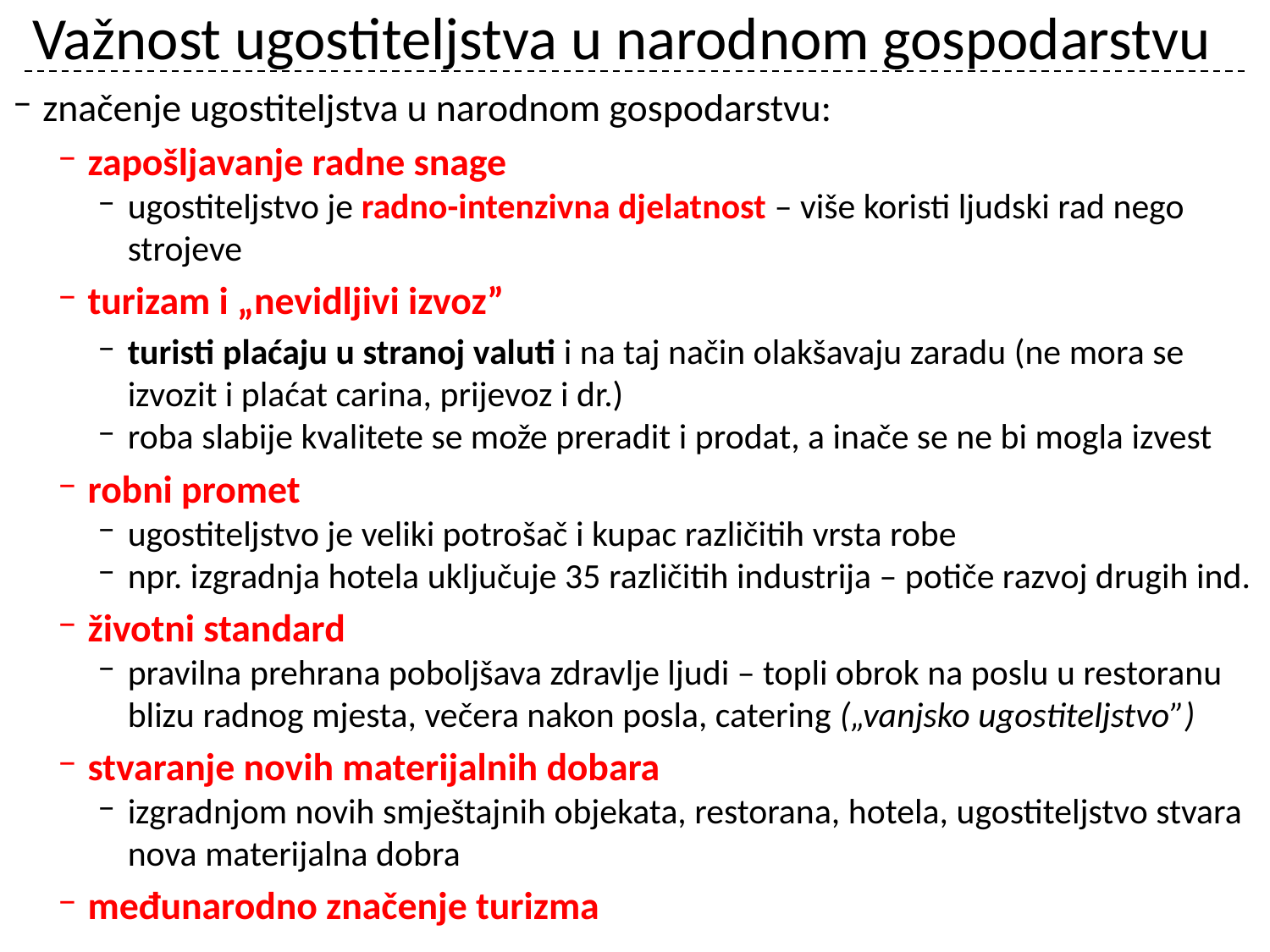

# Važnost ugostiteljstva u narodnom gospodarstvu
značenje ugostiteljstva u narodnom gospodarstvu:
zapošljavanje radne snage
ugostiteljstvo je radno-intenzivna djelatnost – više koristi ljudski rad nego strojeve
turizam i „nevidljivi izvoz”
turisti plaćaju u stranoj valuti i na taj način olakšavaju zaradu (ne mora se izvozit i plaćat carina, prijevoz i dr.)
roba slabije kvalitete se može preradit i prodat, a inače se ne bi mogla izvest
robni promet
ugostiteljstvo je veliki potrošač i kupac različitih vrsta robe
npr. izgradnja hotela uključuje 35 različitih industrija – potiče razvoj drugih ind.
životni standard
pravilna prehrana poboljšava zdravlje ljudi – topli obrok na poslu u restoranu blizu radnog mjesta, večera nakon posla, catering („vanjsko ugostiteljstvo”)
stvaranje novih materijalnih dobara
izgradnjom novih smještajnih objekata, restorana, hotela, ugostiteljstvo stvara nova materijalna dobra
međunarodno značenje turizma